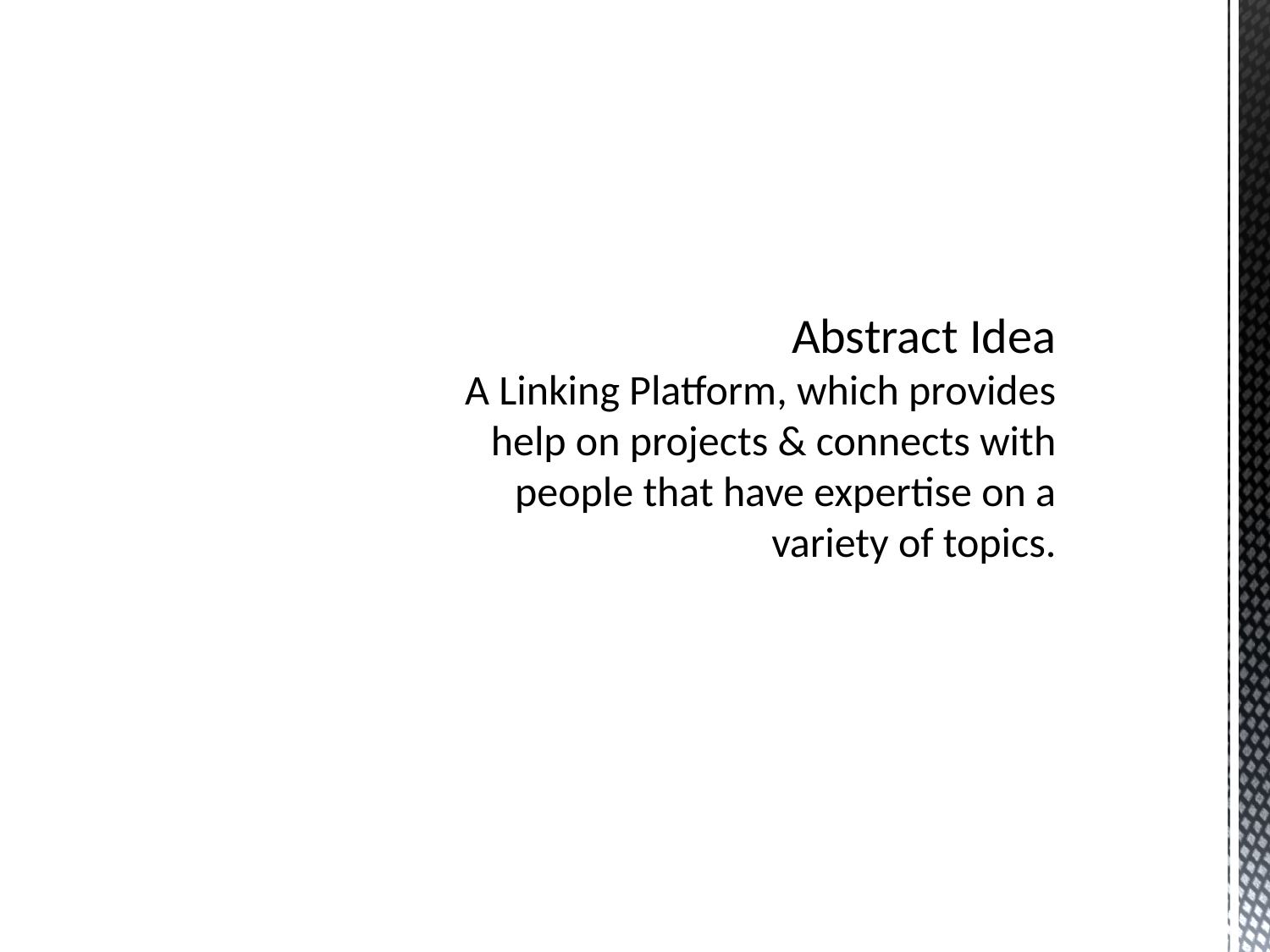

# Abstract Idea A Linking Platform, which provides help on projects & connects with people that have expertise on a variety of topics.